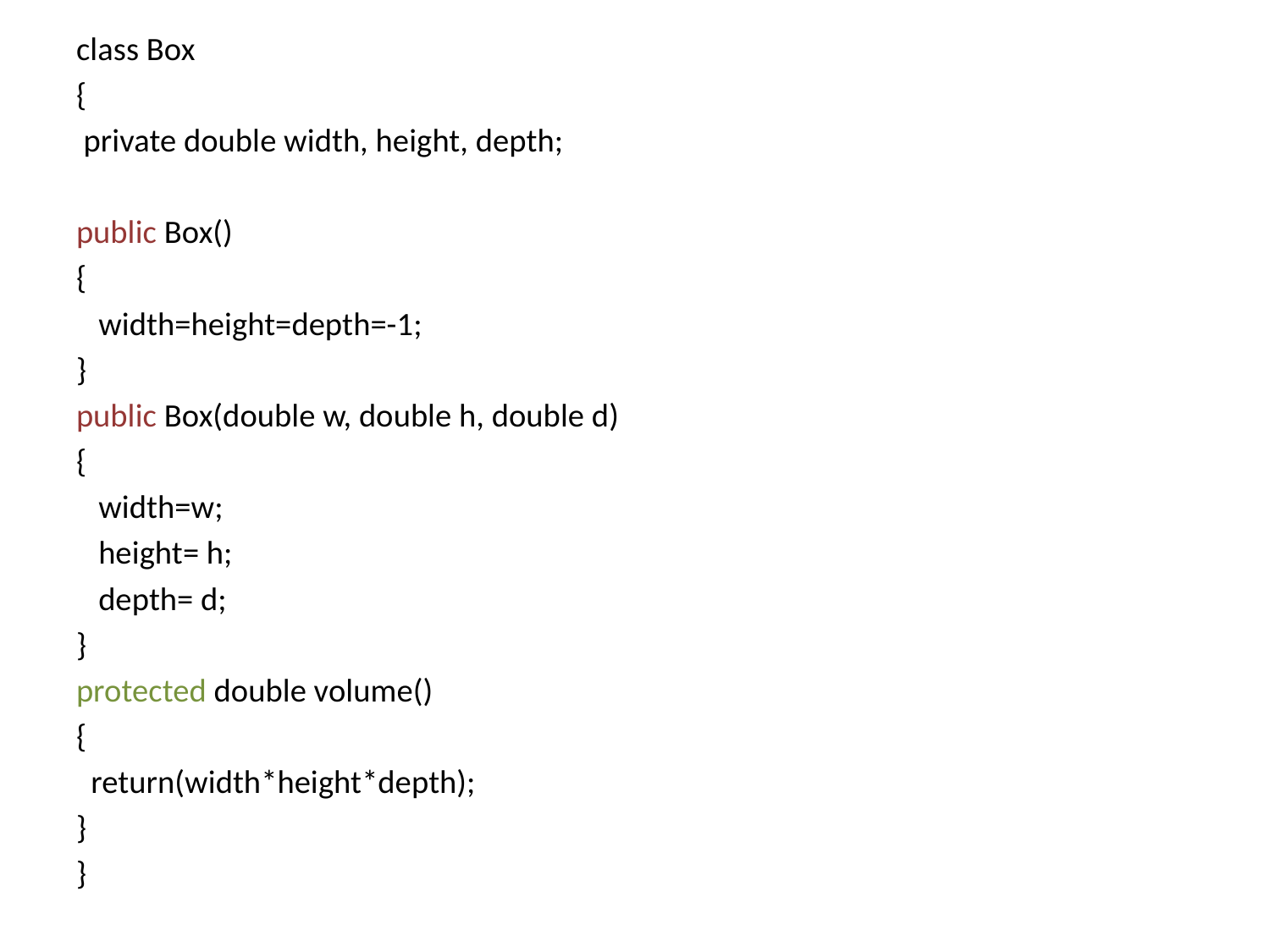

class Box
{
 private double width, height, depth;

public Box()
{
   width=height=depth=-1;
}
public Box(double w, double h, double d)
{
   width=w;
   height= h;
   depth= d;
}
protected double volume()
{
  return(width*height*depth);
}
}